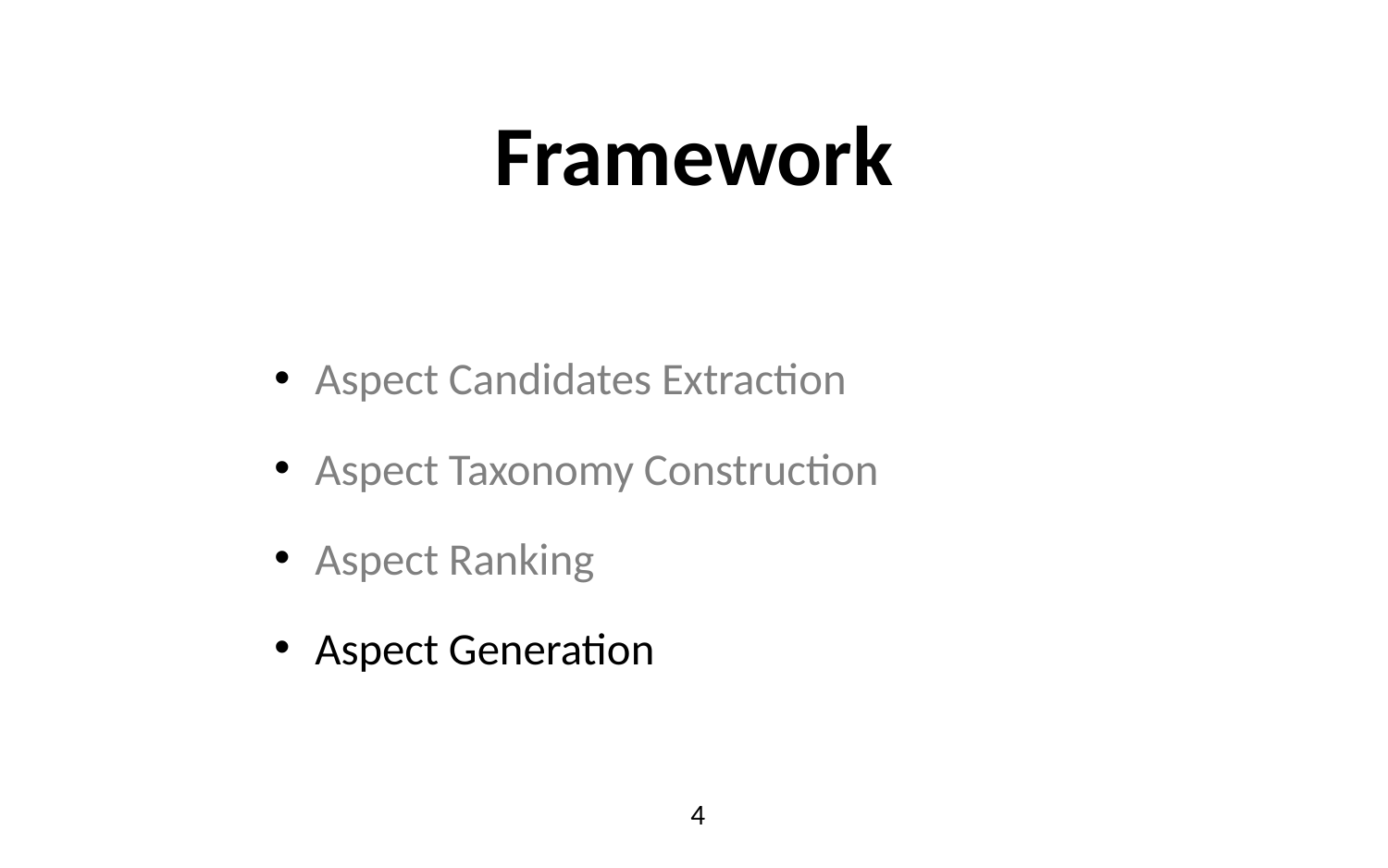

# Framework
Aspect Candidates Extraction
Aspect Taxonomy Construction
Aspect Ranking
Aspect Generation
4